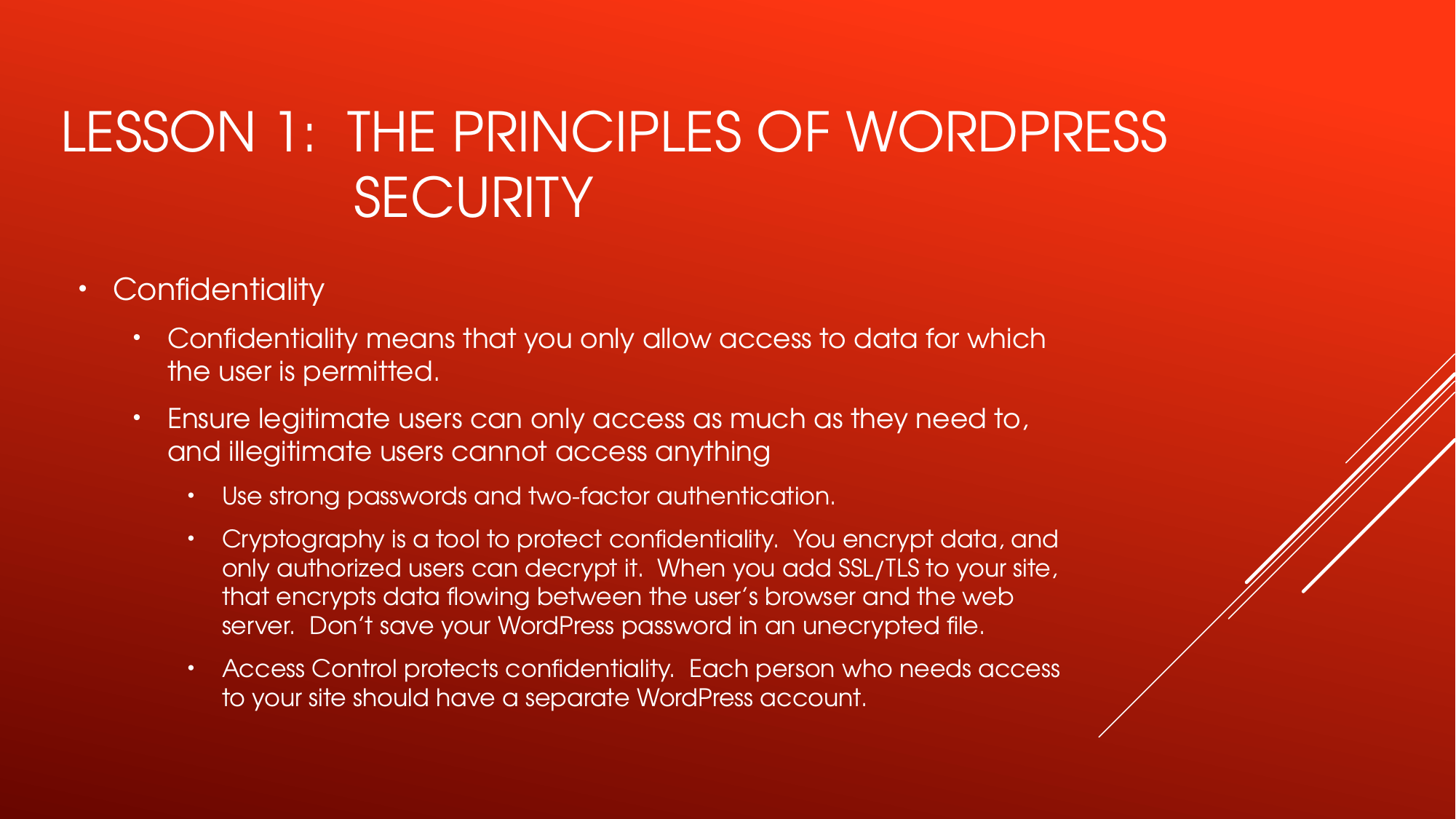

# Lesson 1:  The principles of wordpress security
Confidentiality
Confidentiality means that you only allow access to data for which the user is permitted.
Ensure legitimate users can only access as much as they need to, and illegitimate users cannot access anything
Use strong passwords and two-factor authentication.
Cryptography is a tool to protect confidentiality.  You encrypt data, and only authorized users can decrypt it.  When you add SSL/TLS to your site, that encrypts data flowing between the user’s browser and the web server.  Don’t save your WordPress password in an unecrypted file.
Access Control protects confidentiality.  Each person who needs access to your site should have a separate WordPress account.